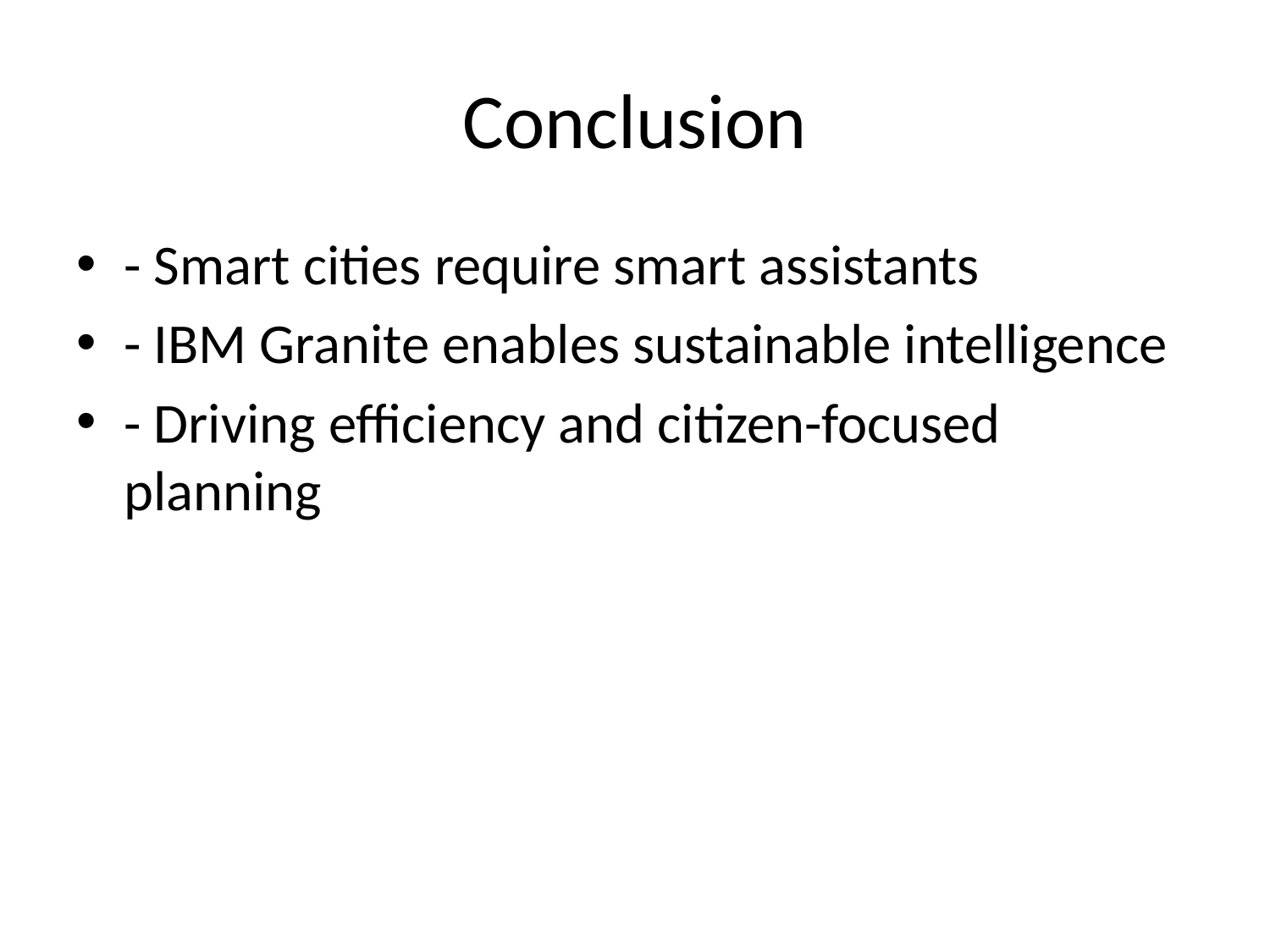

# Conclusion
- Smart cities require smart assistants
- IBM Granite enables sustainable intelligence
- Driving efficiency and citizen-focused planning